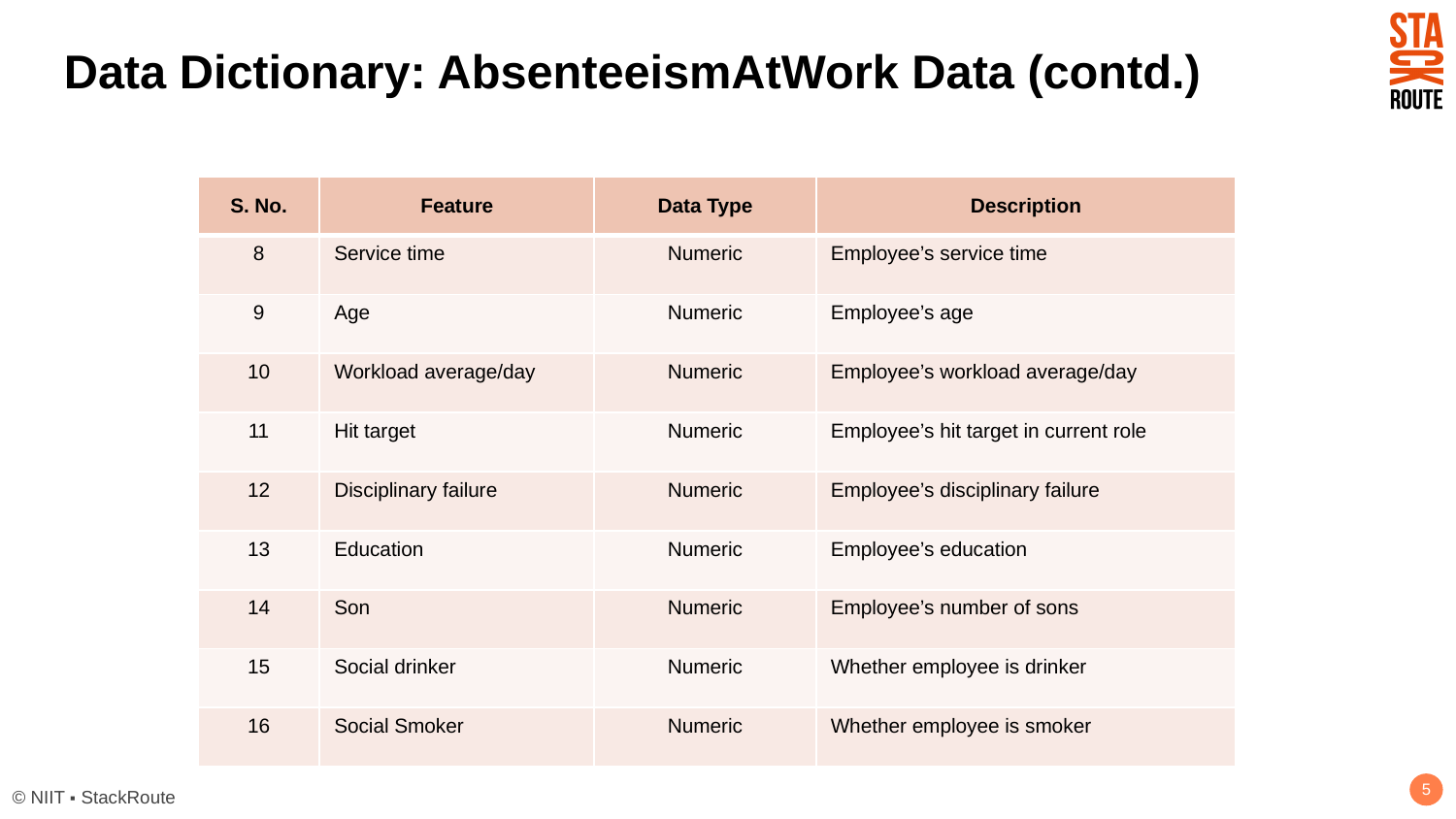

# Data Dictionary: AbsenteeismAtWork Data (contd.)
| S. No. | Feature | Data Type | Description |
| --- | --- | --- | --- |
| 8 | Service time | Numeric | Employee’s service time |
| 9 | Age | Numeric | Employee’s age |
| 10 | Workload average/day | Numeric | Employee’s workload average/day |
| 11 | Hit target | Numeric | Employee’s hit target in current role |
| 12 | Disciplinary failure | Numeric | Employee’s disciplinary failure |
| 13 | Education | Numeric | Employee’s education |
| 14 | Son | Numeric | Employee’s number of sons |
| 15 | Social drinker | Numeric | Whether employee is drinker |
| 16 | Social Smoker | Numeric | Whether employee is smoker |